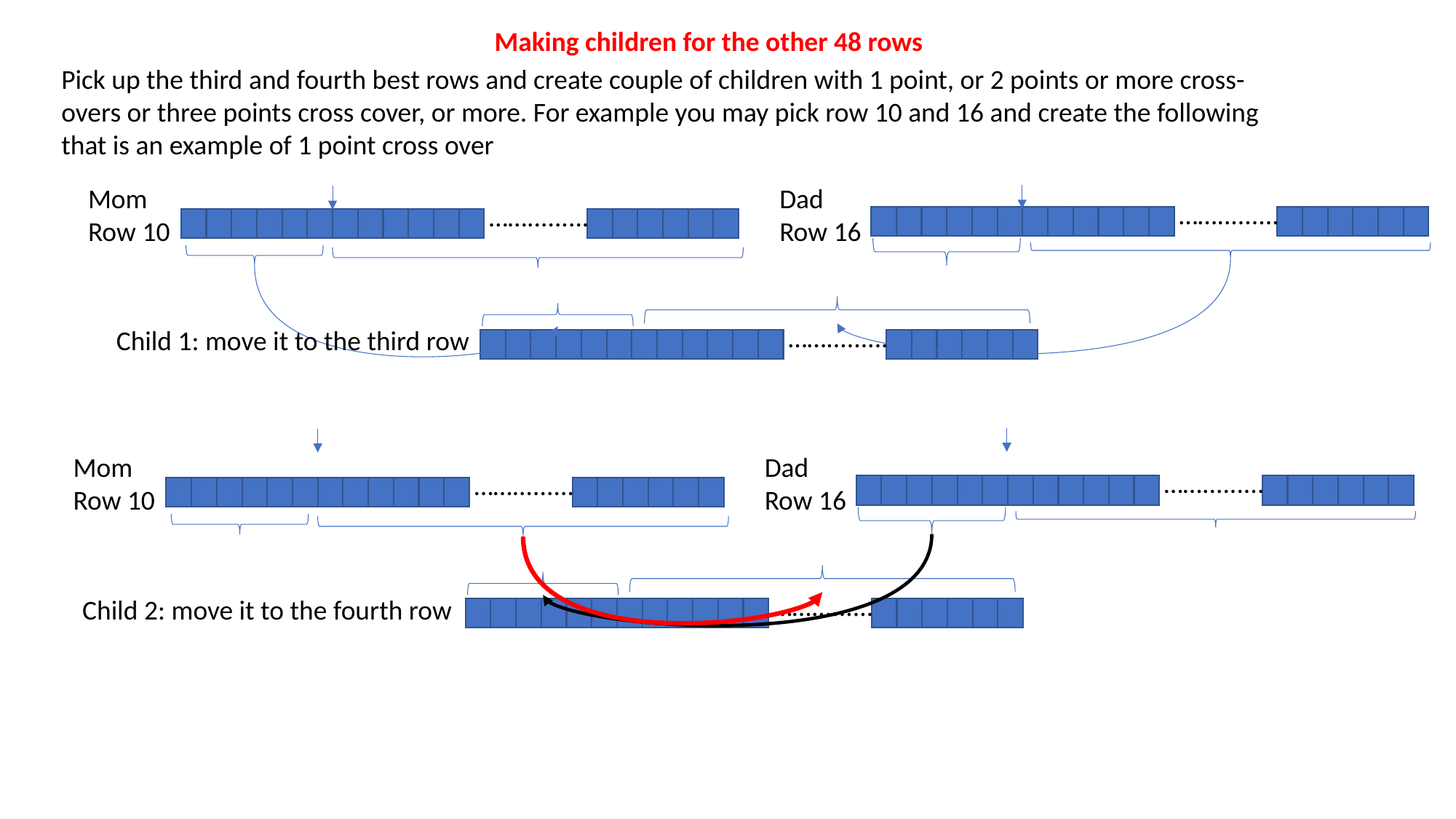

Making children for the other 48 rows
Pick up the third and fourth best rows and create couple of children with 1 point, or 2 points or more cross-overs or three points cross cover, or more. For example you may pick row 10 and 16 and create the following that is an example of 1 point cross over

Mom
Row 10
Dad
Row 16

…….........

…….........

…….........

Child 1: move it to the third row

Mom
Row 10
Dad
Row 16

…….........

…….........

…….........

Child 2: move it to the fourth row